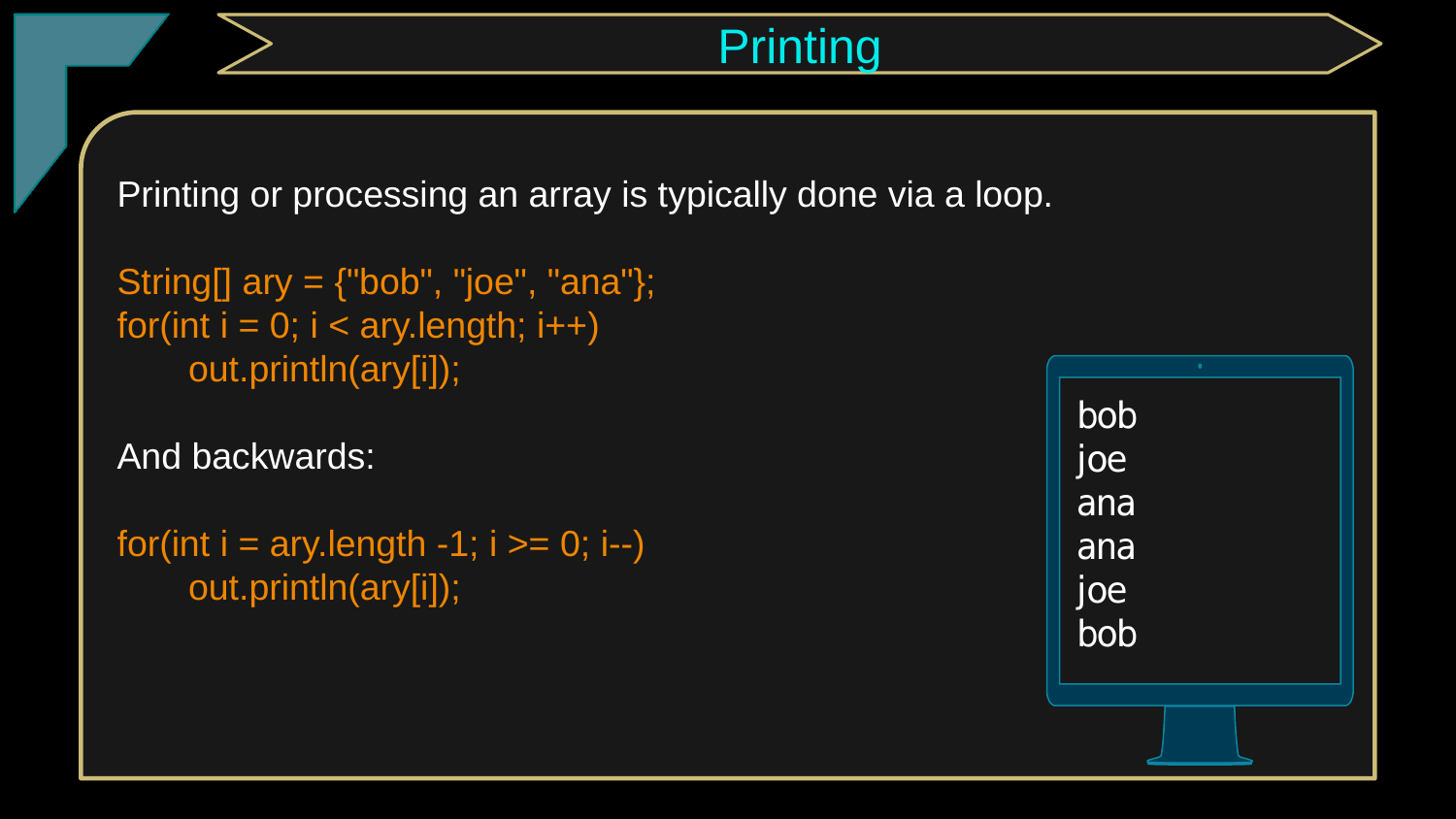

TClark
Printing

Printing or processing an array is typically done via a loop.

String[] ary = {"bob", "joe", "ana"};
for(int i = 0; i < ary.length; i++)
       out.println(ary[i]);

And backwards:

for(int i = ary.length -1; i >= 0; i--)
       out.println(ary[i]);

bob
joe
ana
ana
joe
bob